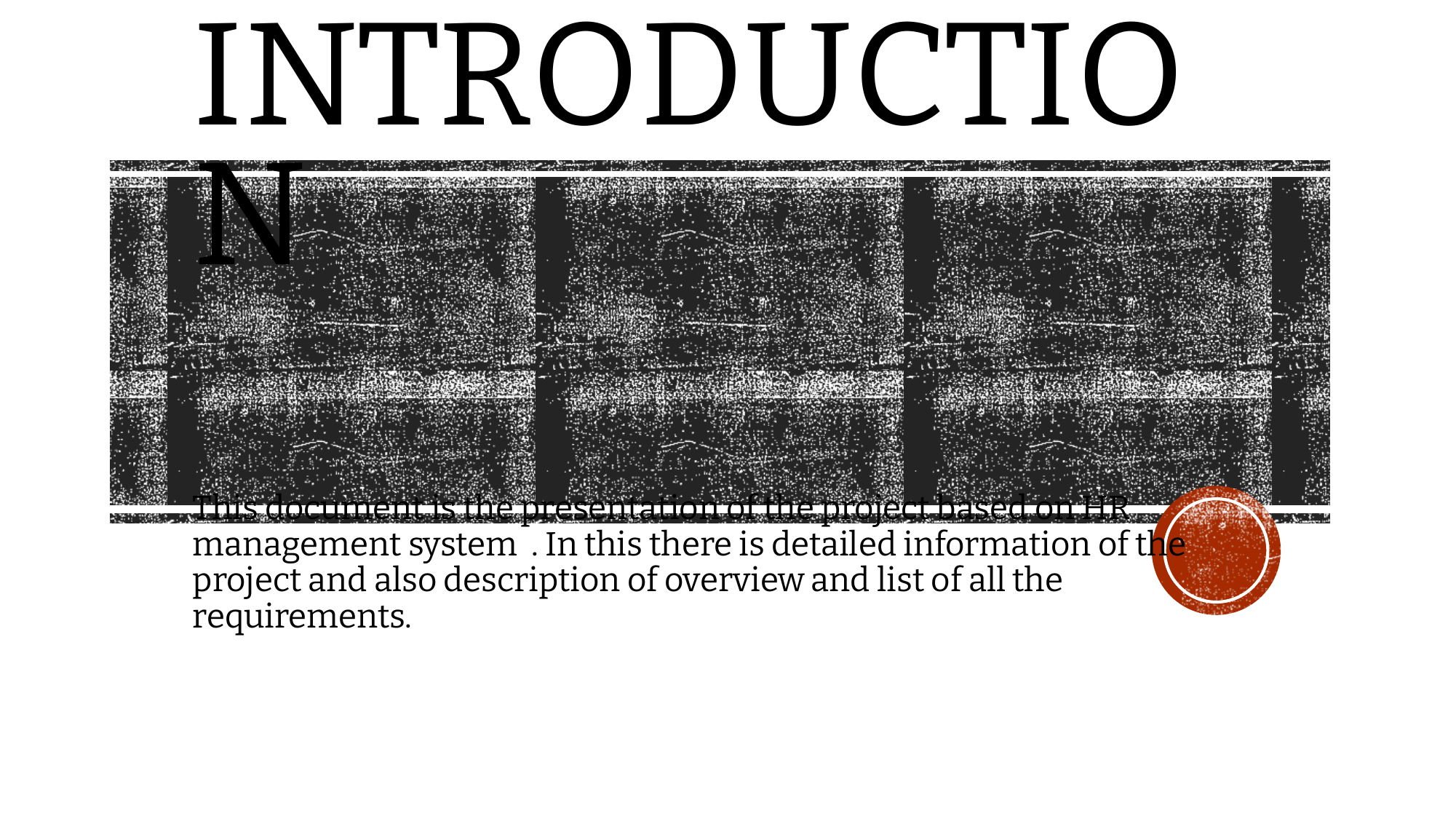

# Introduction
This document is the presentation of the project based on HR management system  . In this there is detailed information of the project and also description of overview and list of all the requirements.